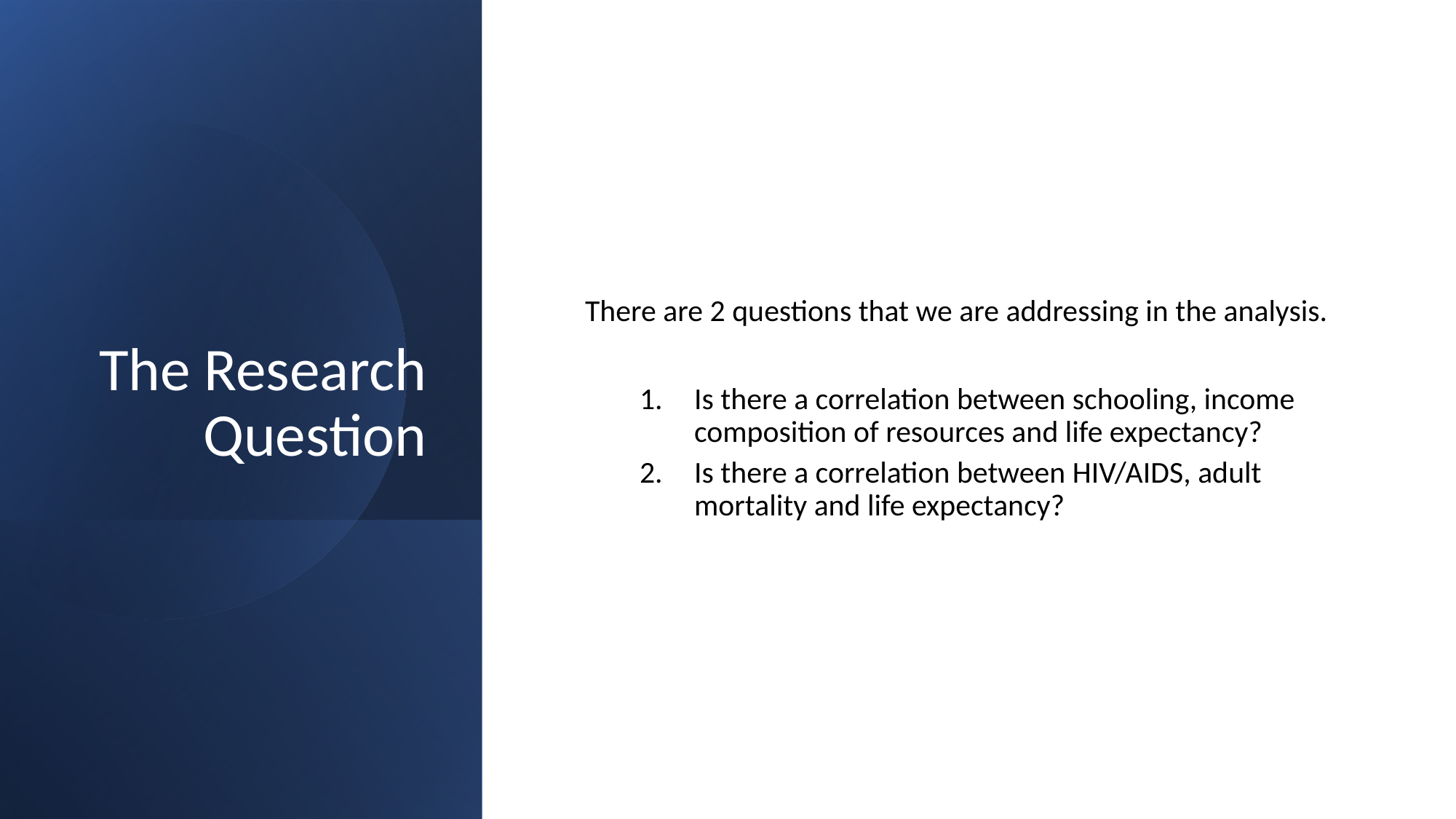

# The Research Question
There are 2 questions that we are addressing in the analysis.

Is there a correlation between schooling, income composition of resources and life expectancy?
Is there a correlation between HIV/AIDS, adult mortality and life expectancy?